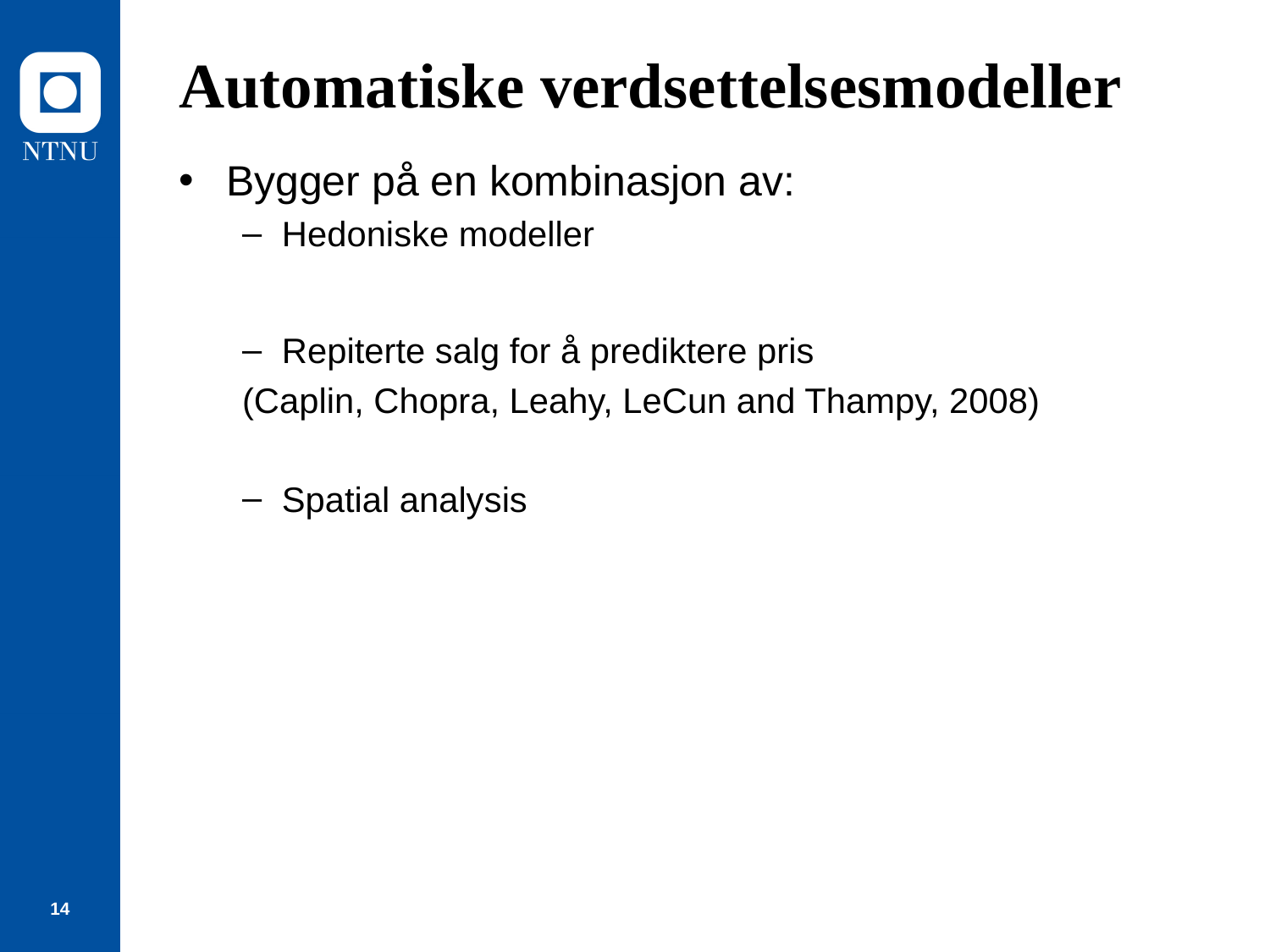

# Automatiske verdsettelsesmodeller
Bygger på en kombinasjon av:
Hedoniske modeller

Repiterte salg for å prediktere pris
(Caplin, Chopra, Leahy, LeCun and Thampy, 2008)

Spatial analysis